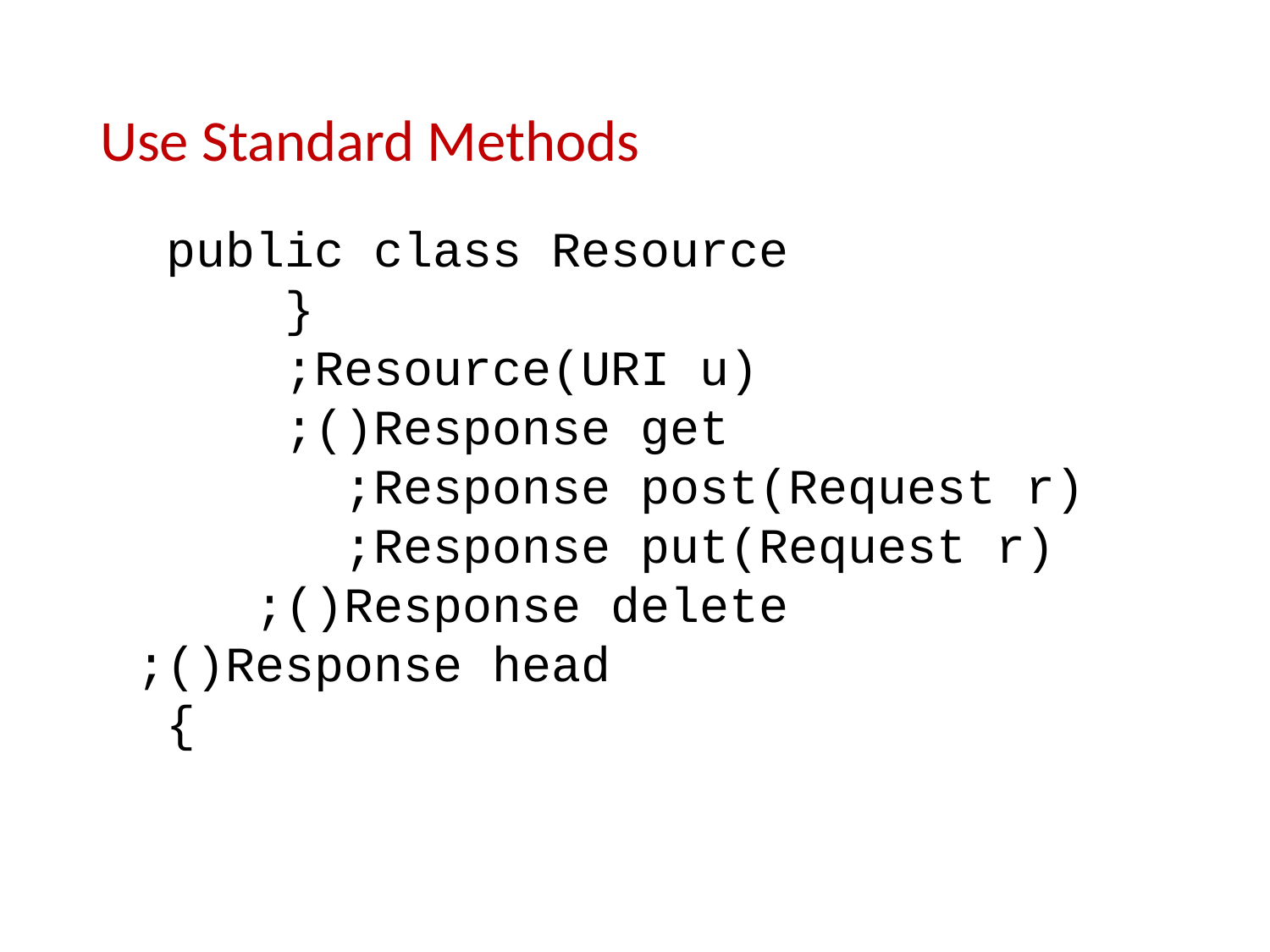

# Use Standard Methods
public class Resource
{
	  Resource(URI u);
	  Response get();
	  Response post(Request r);
	  Response put(Request r);
	  Response delete();
	  Response head();
}